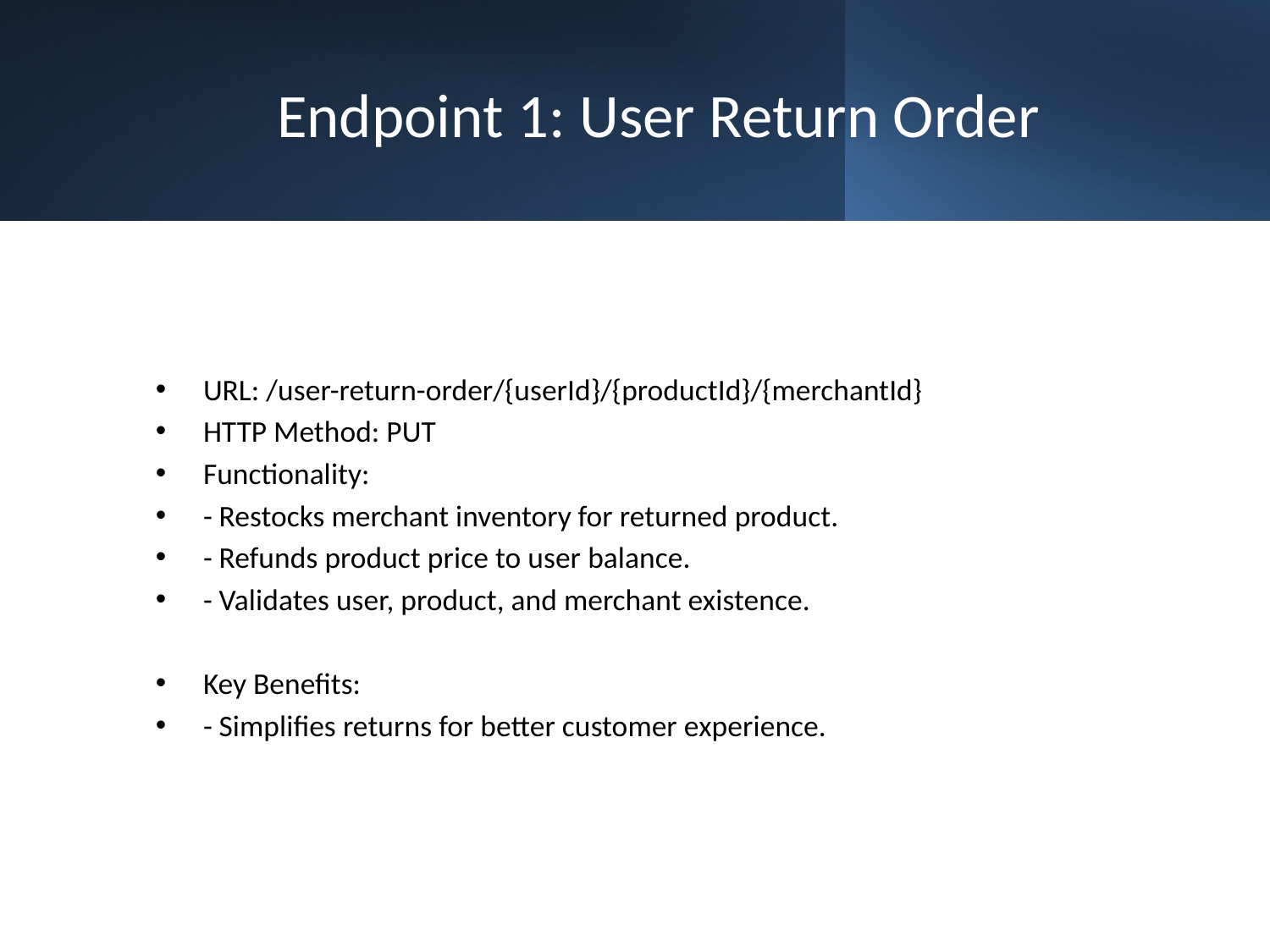

# Endpoint 1: User Return Order
URL: /user-return-order/{userId}/{productId}/{merchantId}
HTTP Method: PUT
Functionality:
- Restocks merchant inventory for returned product.
- Refunds product price to user balance.
- Validates user, product, and merchant existence.

Key Benefits:
- Simplifies returns for better customer experience.